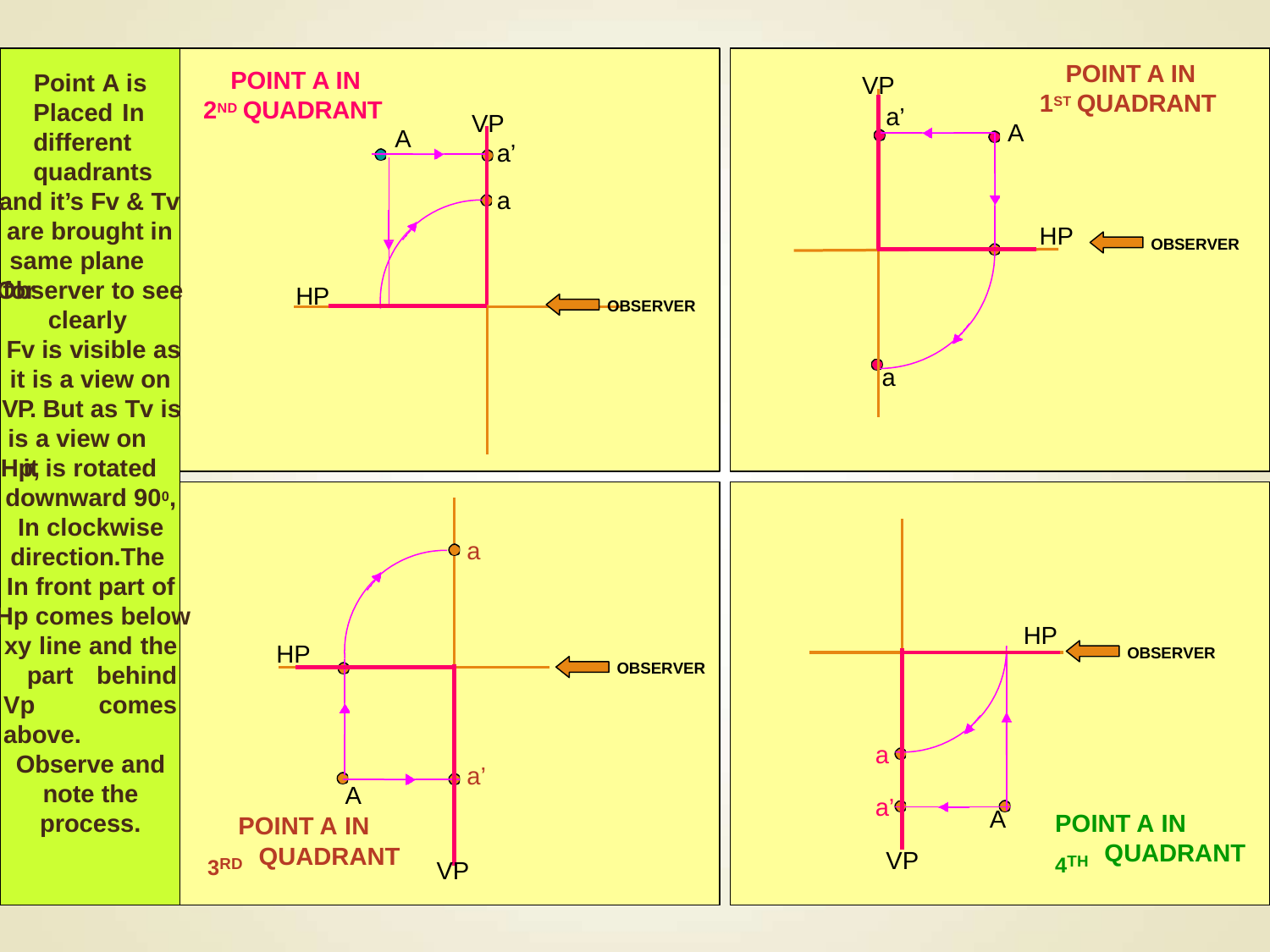

POINT A IN  1ST QUADRANT
POINT A IN  2ND QUADRANT
A
Point A is  Placed In  different  quadrants
VP
a’

VP
A

a’
a
and it’s Fv & Tv
are brought in  same plane for
HP
OBSERVER
Observer to see
HP
OBSERVER
clearly.
Fv is visible as
a
it is a view on
VP. But as Tv is  is a view on Hp,
it is rotated  downward 900,  In clockwise  direction.The  In front part of

a

Hp comes below
HP
xy line and the  part behind Vp  comes above.
HP
OBSERVER

OBSERVER
a
a’
Observe and  note the  process.
a’
A
POINT A IN
A
POINT A IN
4TH
3RD
QUADRANT
QUADRANT
VP
VP